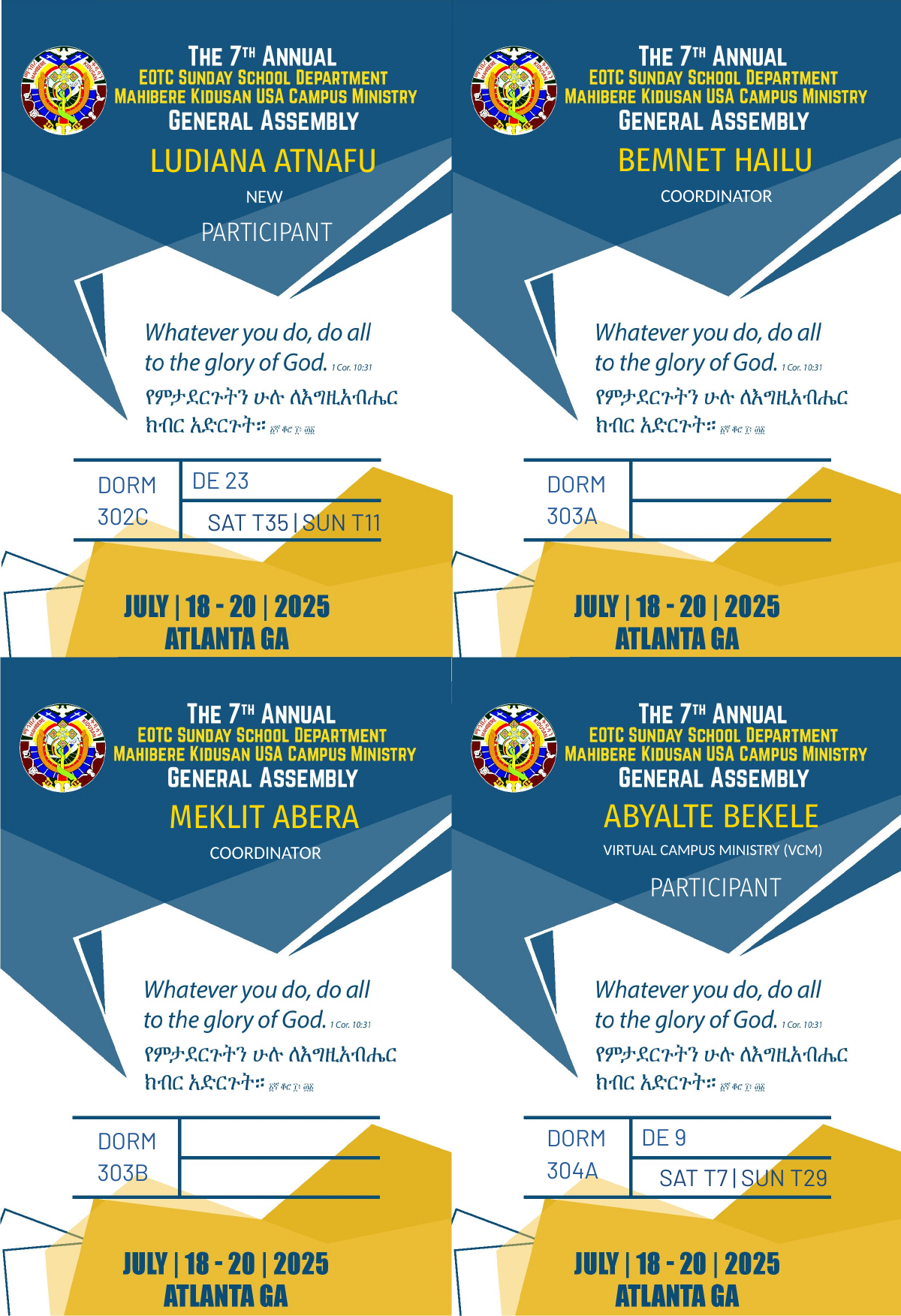

BEMNET HAILU
LUDIANA ATNAFU
COORDINATOR
NEW

PARTICIPANT
DE 23

DORM
DORM
303A
302C
SAT T35 | SUN T11

ABYALTE BEKELE
MEKLIT ABERA
VIRTUAL CAMPUS MINISTRY (VCM)
COORDINATOR
PARTICIPANT

DE 9
DORM
DORM
304A
303B

SAT T7 | SUN T29